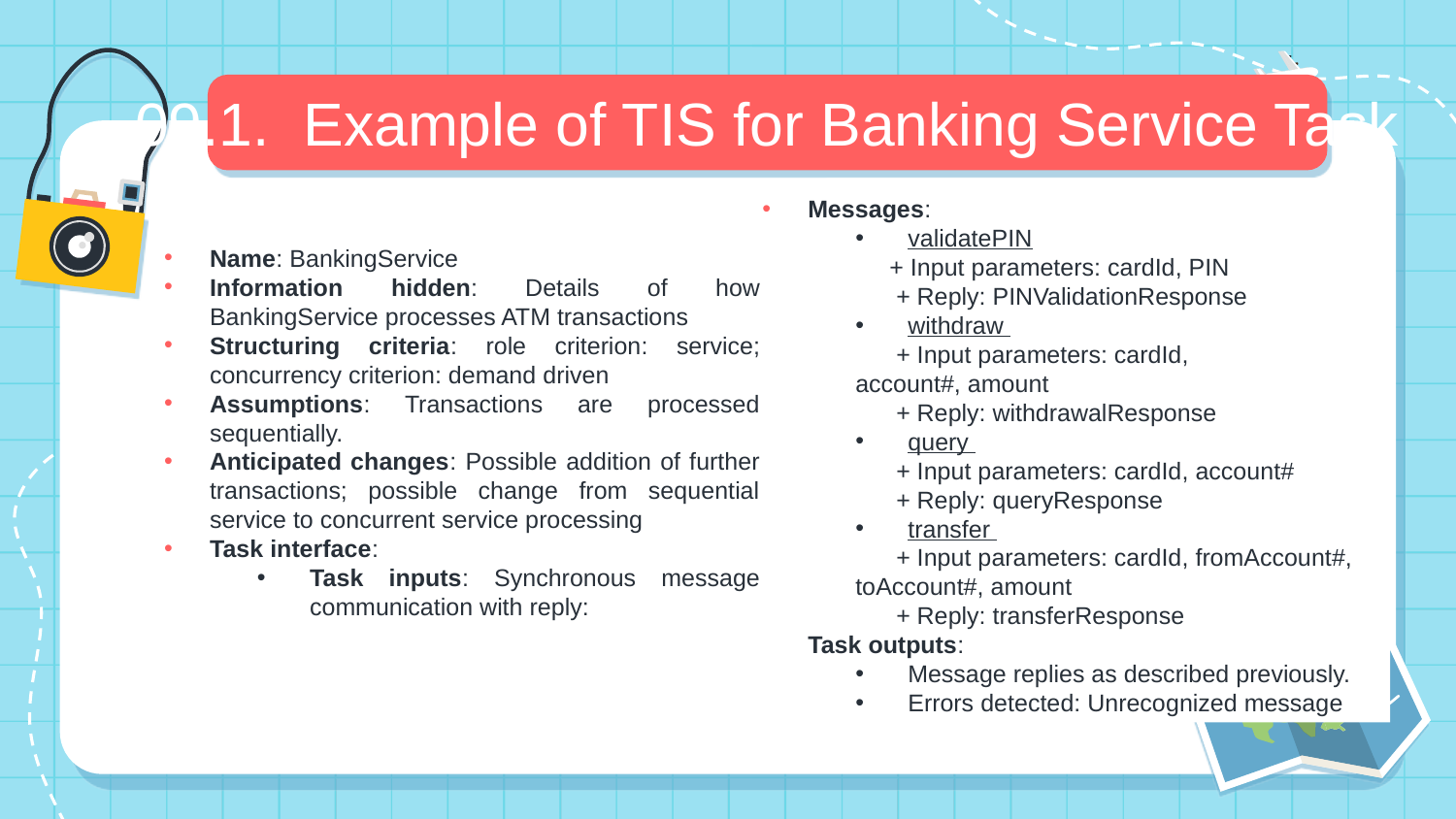

# 09.1.  Example of TIS for Banking Service Task
Messages:
validatePIN
     + Input parameters: cardId, PIN
      + Reply: PINValidationResponse
withdraw
      + Input parameters: cardId, account#, amount
      + Reply: withdrawalResponse
query
      + Input parameters: cardId, account#
      + Reply: queryResponse
transfer
      + Input parameters: cardId, fromAccount#, toAccount#, amount
      + Reply: transferResponse
Task outputs:
Message replies as described previously.
Errors detected: Unrecognized message
Name: BankingService
Information hidden: Details of how BankingService processes ATM transactions
Structuring criteria: role criterion: service; concurrency criterion: demand driven
Assumptions: Transactions are processed sequentially.
Anticipated changes: Possible addition of further transactions; possible change from sequential service to concurrent service processing
Task interface:
Task inputs: Synchronous message communication with reply: